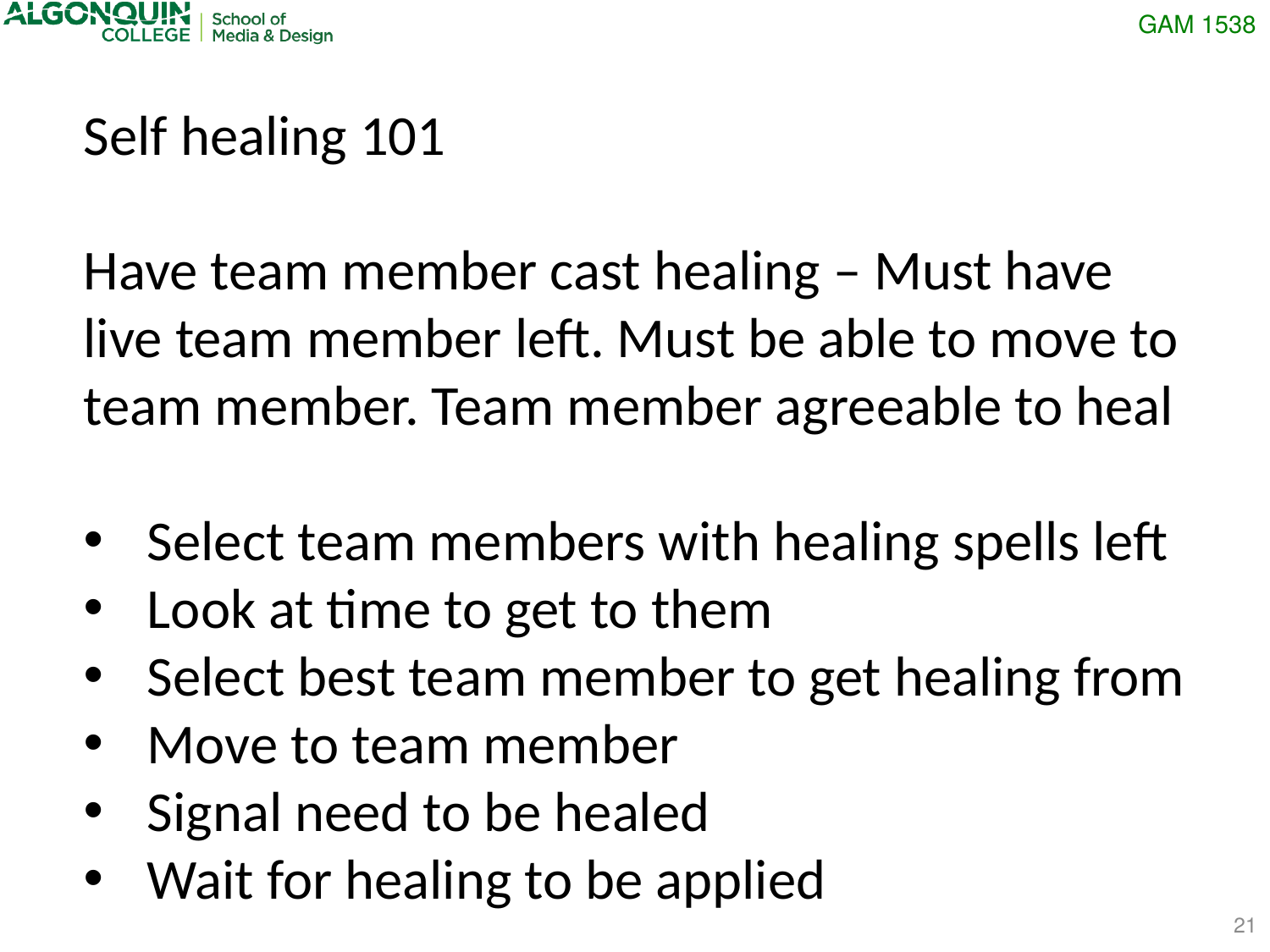

Self healing 101

Have team member cast healing – Must have live team member left. Must be able to move to team member. Team member agreeable to heal

Select team members with healing spells left
Look at time to get to them
Select best team member to get healing from
Move to team member
Signal need to be healed
Wait for healing to be applied
21